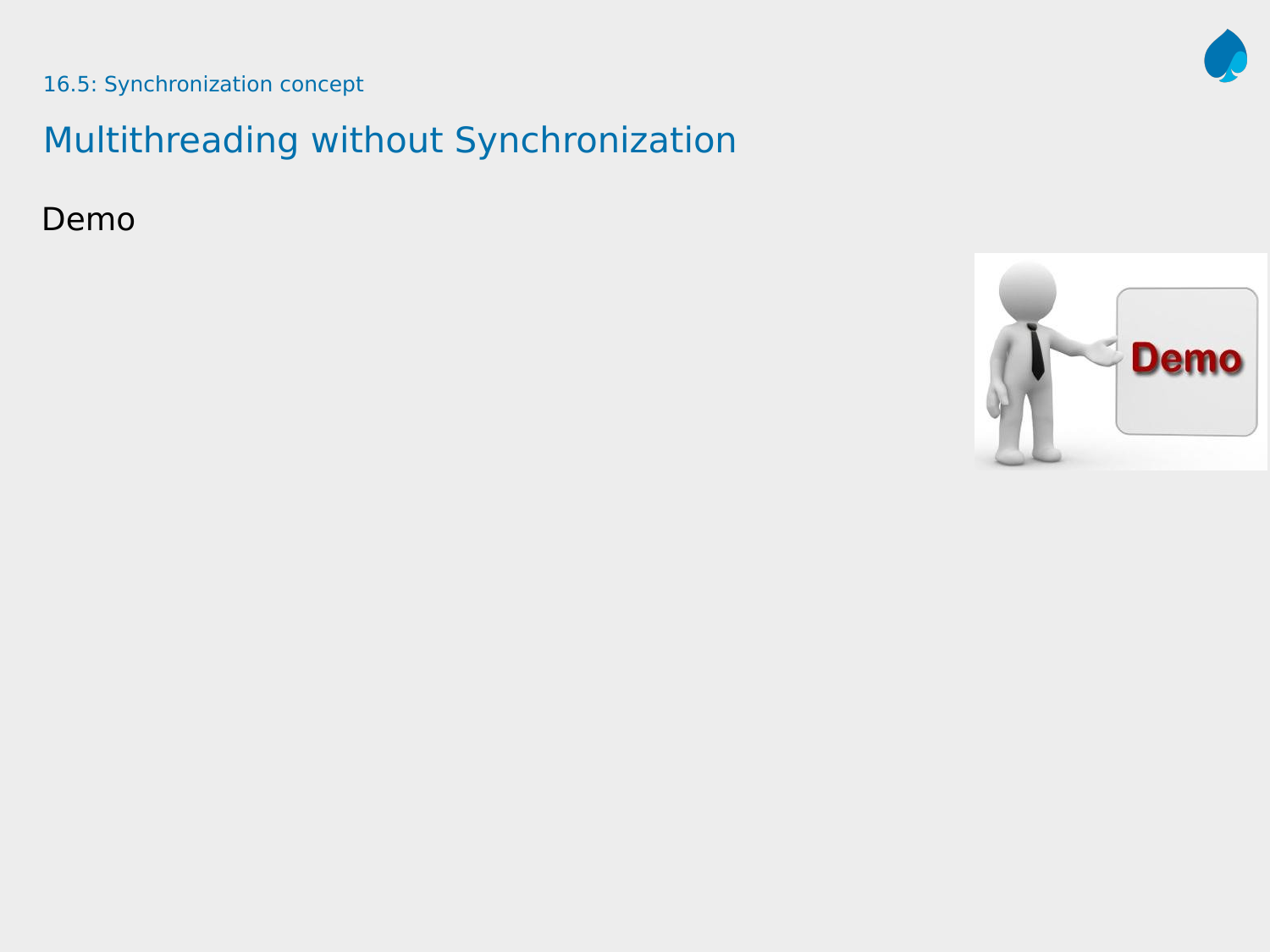

# 16.5: Synchronization concept Multithreading without Synchronization
Demo